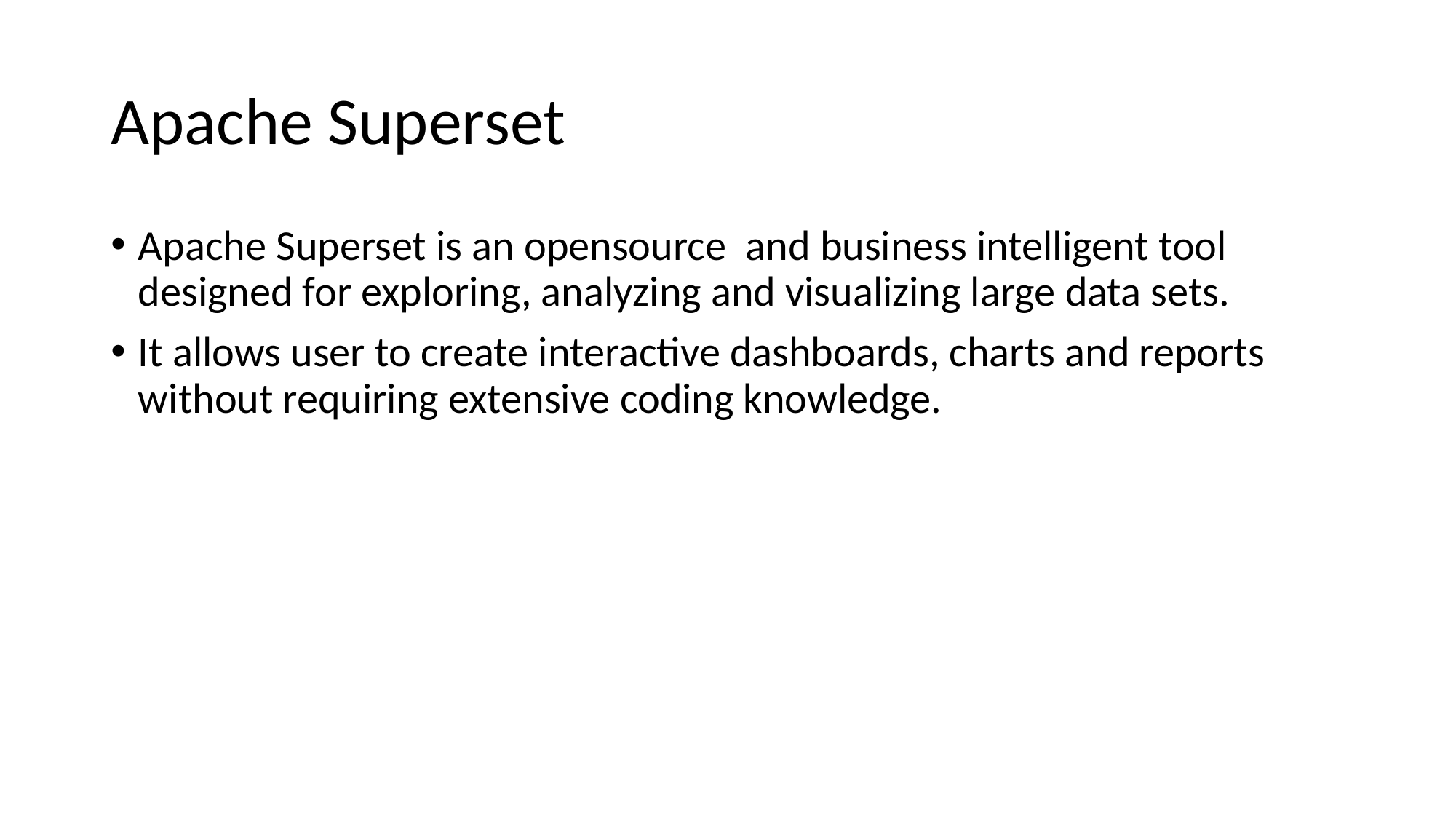

# Apache Superset
Apache Superset is an opensource  and business intelligent tool designed for exploring, analyzing and visualizing large data sets.
It allows user to create interactive dashboards, charts and reports without requiring extensive coding knowledge.